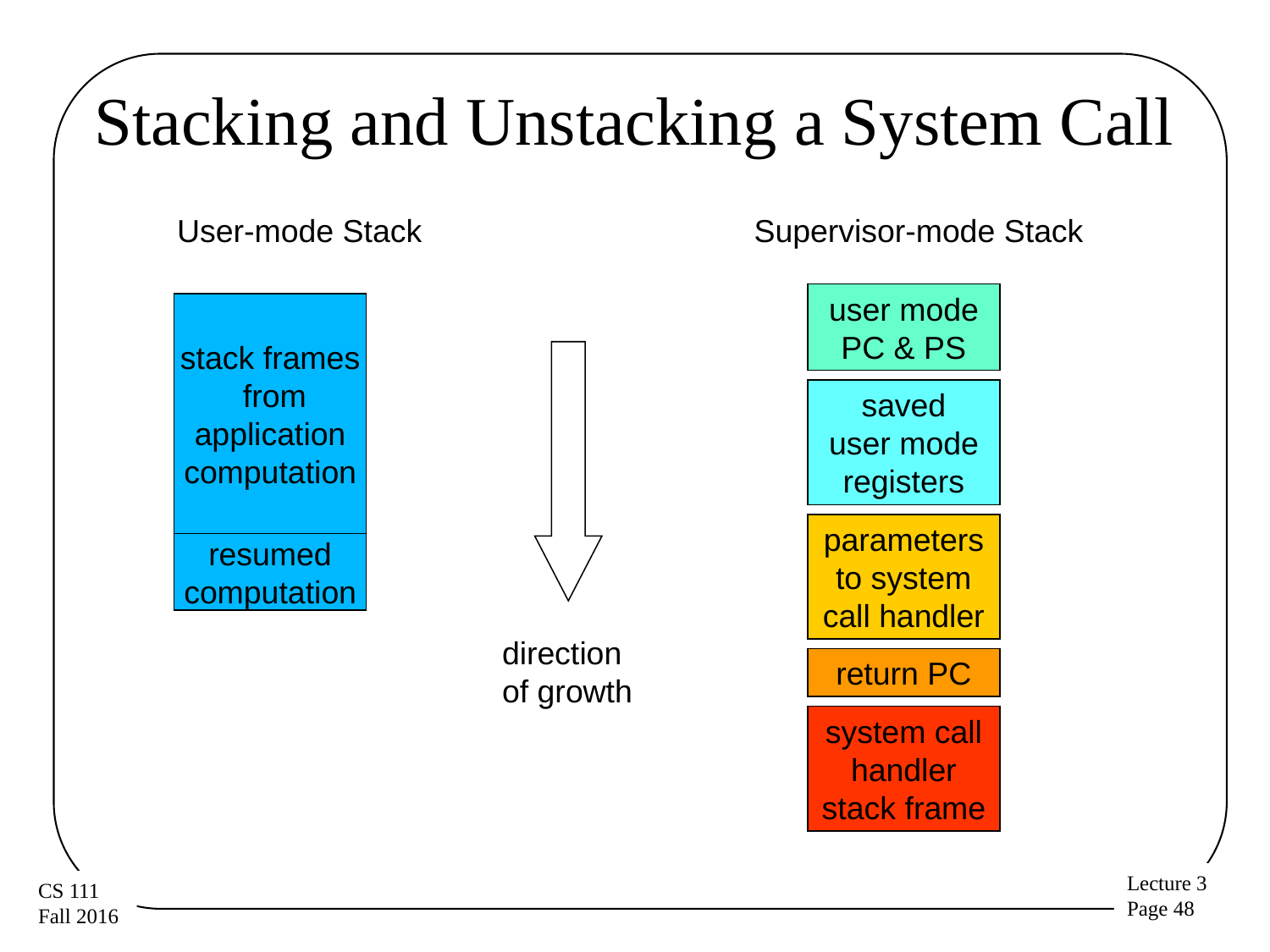

# Stacking and Unstacking a System Call
User-mode Stack
Supervisor-mode Stack
user mode
PC & PS
stack frames
 from
application
computation

saved
user mode
registers

parameters
to system
call handler
resumed
computation
direction
of growth
return PC
system call
handler
stack frame